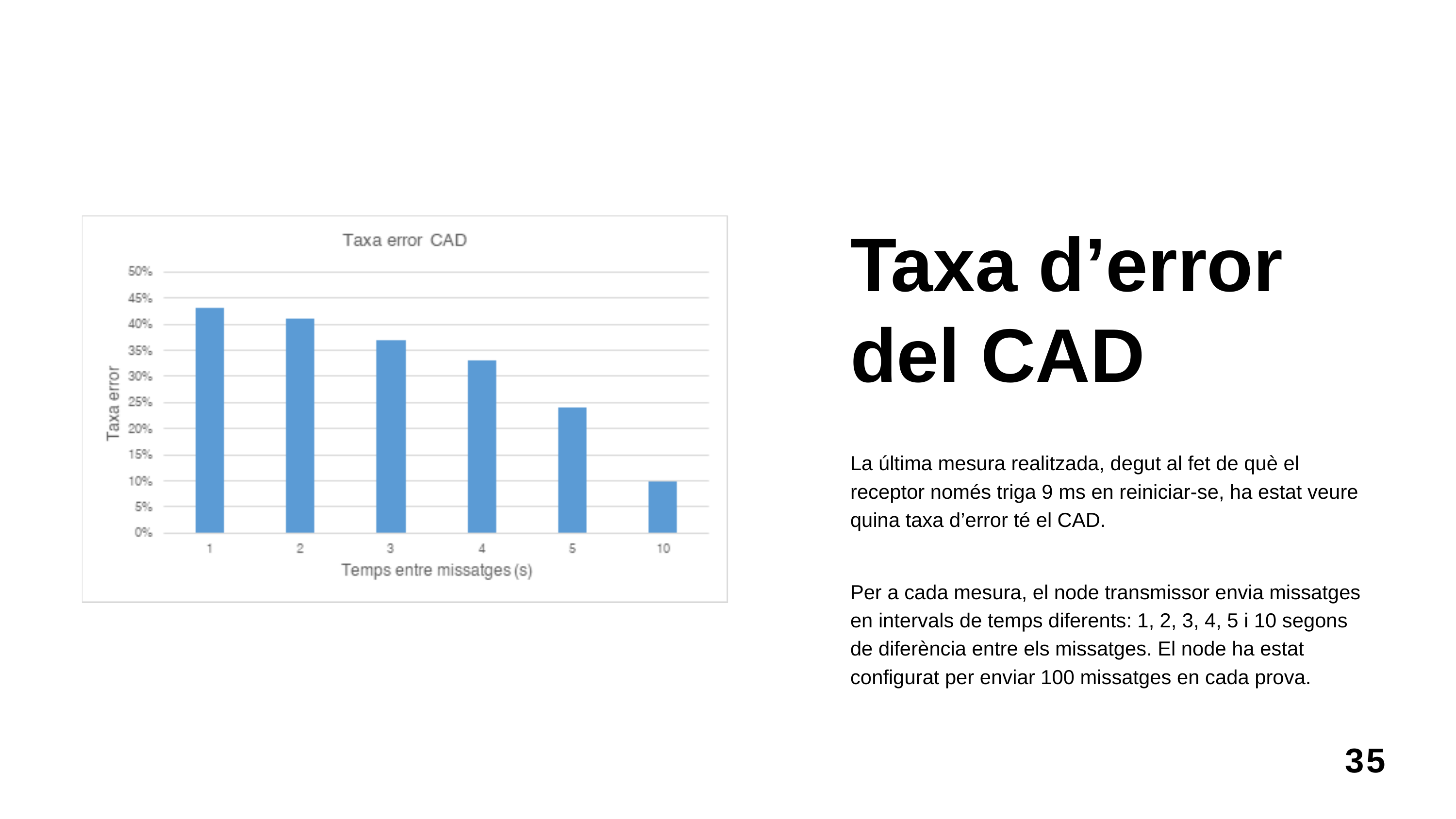

Taxa d’error del CAD

La última mesura realitzada, degut al fet de què el receptor només triga 9 ms en reiniciar-se, ha estat veure quina taxa d’error té el CAD.
Per a cada mesura, el node transmissor envia missatges en intervals de temps diferents: 1, 2, 3, 4, 5 i 10 segons de diferència entre els missatges. El node ha estat configurat per enviar 100 missatges en cada prova.
35